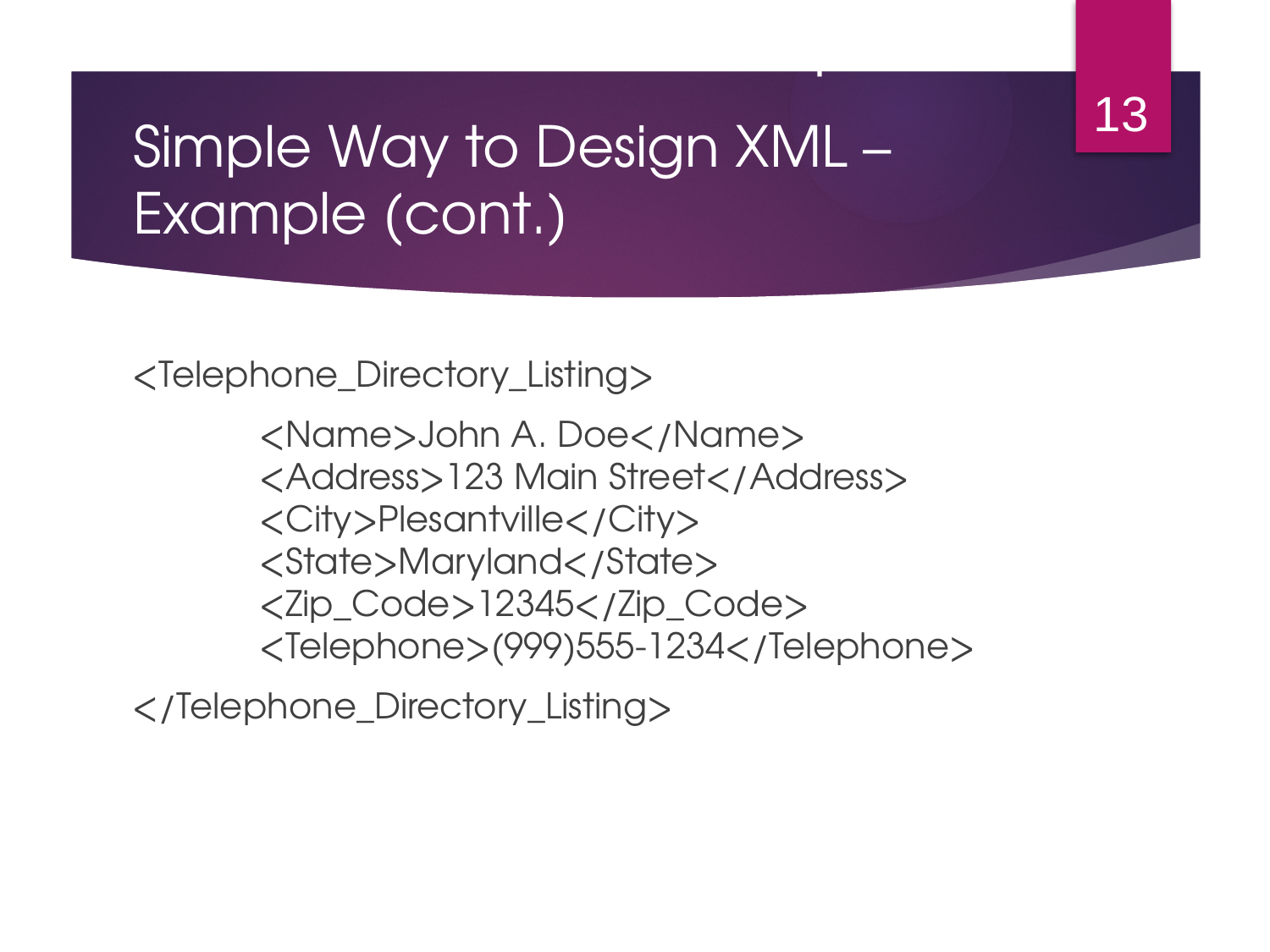

Example
13
# Simple Way to Design XML – Example (cont.)

<Telephone_Directory_Listing>
	<Name>John A. Doe</Name>
	<Address>123 Main Street</Address>
	<City>Plesantville</City>
	<State>Maryland</State>
	<Zip_Code>12345</Zip_Code>
	<Telephone>(999)555-1234</Telephone>
</Telephone_Directory_Listing>